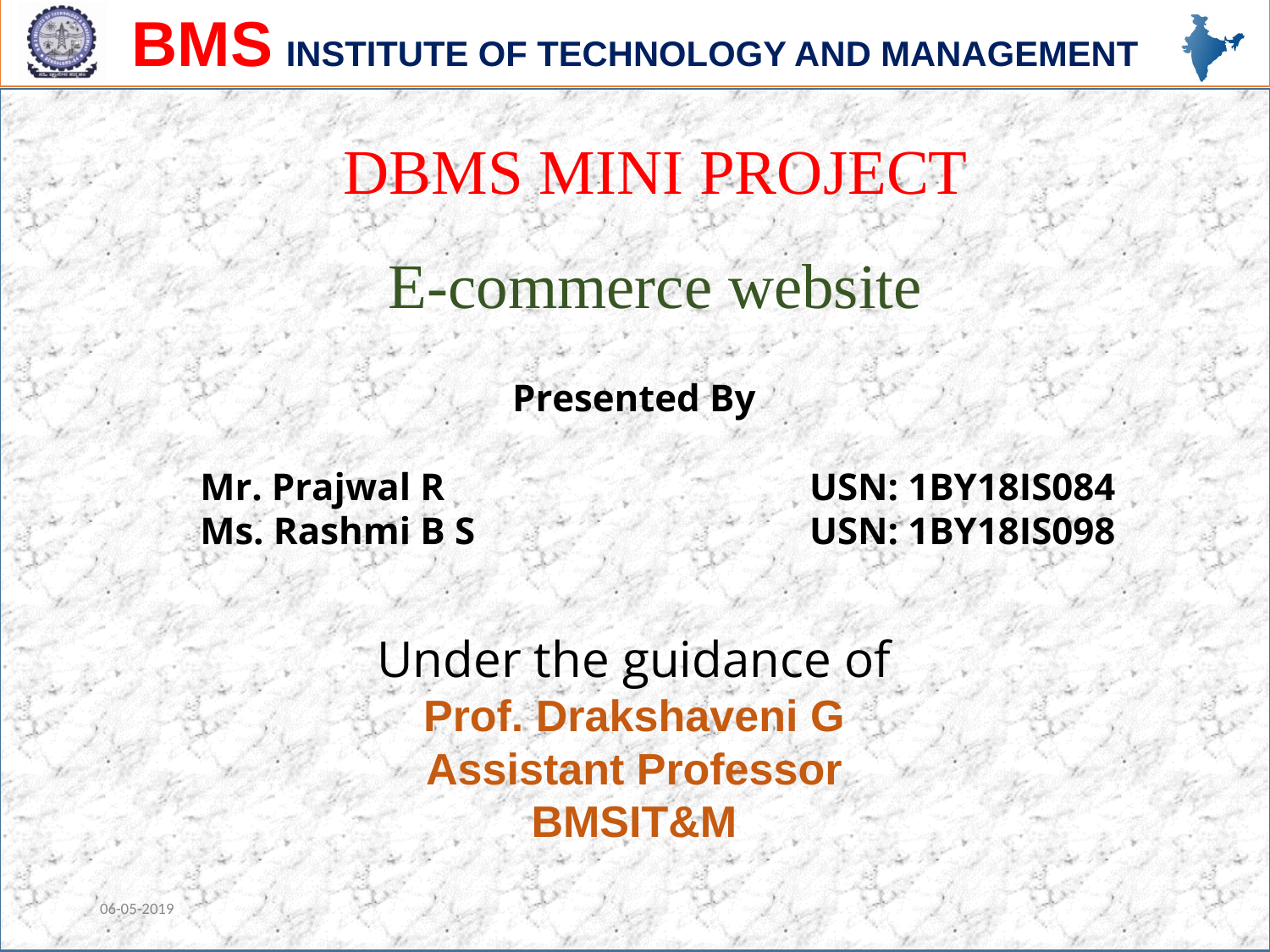

DBMS MINI PROJECT

E-commerce website

Presented By

     Mr. Prajwal R      	                             USN: 1BY18IS084
     Ms. Rashmi B S 	                             USN: 1BY18IS098

Under the guidance of
Prof. Drakshaveni G
Assistant Professor
BMSIT&M
06-05-2019